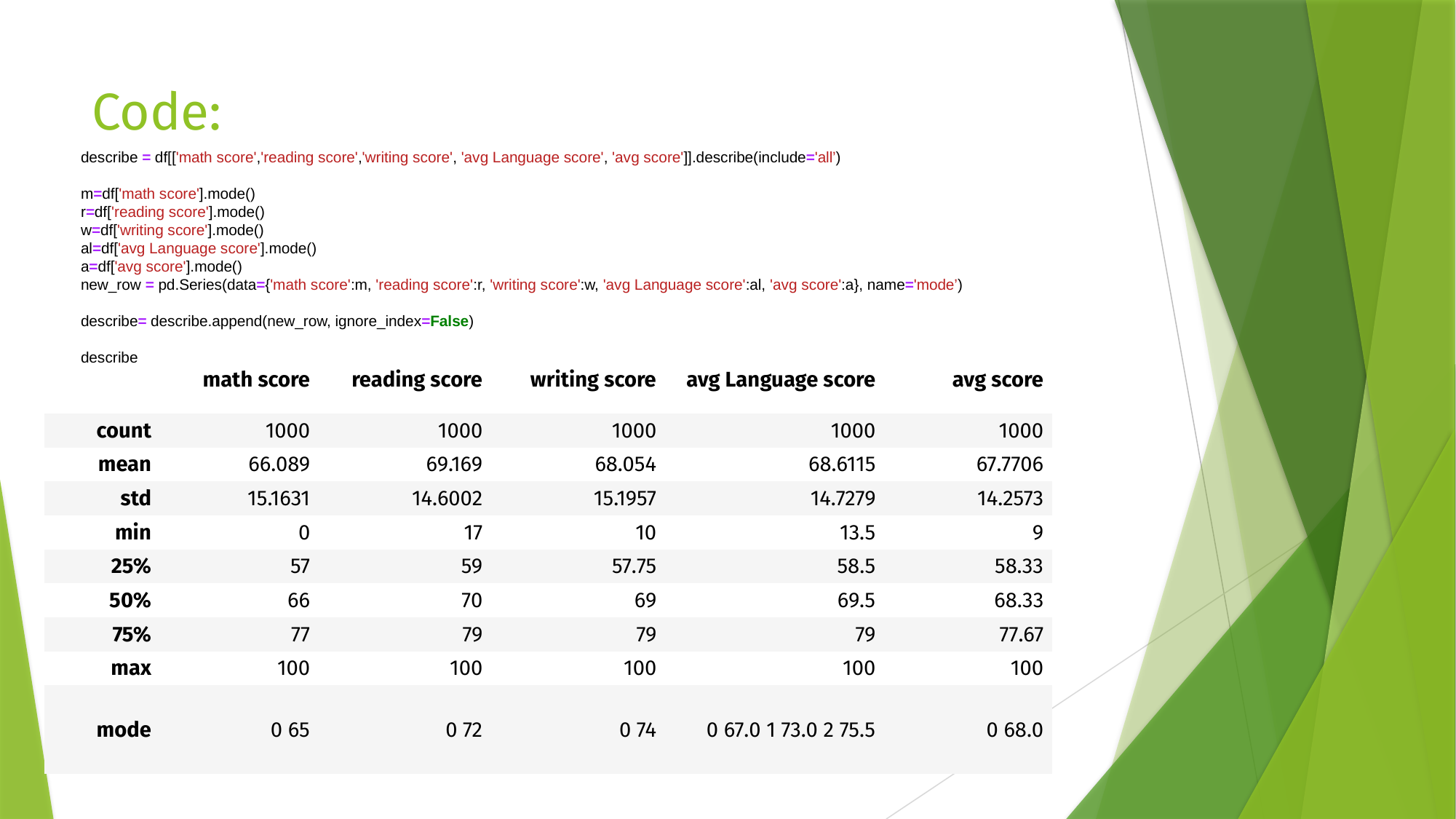

# Code:
describe = df[['math score','reading score','writing score', 'avg Language score', 'avg score']].describe(include='all’)

m=df['math score'].mode()
r=df['reading score'].mode()
w=df['writing score'].mode()
al=df['avg Language score'].mode()
a=df['avg score'].mode()
new_row = pd.Series(data={'math score':m, 'reading score':r, 'writing score':w, 'avg Language score':al, 'avg score':a}, name='mode’)
​
describe= describe.append(new_row, ignore_index=False)​

describe

|  | math score | reading score | writing score | avg Language score | avg score |
| --- | --- | --- | --- | --- | --- |
| count | 1000 | 1000 | 1000 | 1000 | 1000 |
| mean | 66.089 | 69.169 | 68.054 | 68.6115 | 67.7706 |
| std | 15.1631 | 14.6002 | 15.1957 | 14.7279 | 14.2573 |
| min | 0 | 17 | 10 | 13.5 | 9 |
| 25% | 57 | 59 | 57.75 | 58.5 | 58.33 |
| 50% | 66 | 70 | 69 | 69.5 | 68.33 |
| 75% | 77 | 79 | 79 | 79 | 77.67 |
| max | 100 | 100 | 100 | 100 | 100 |
| mode | 0 65 | 0 72 | 0 74 | 0 67.0 1 73.0 2 75.5 | 0 68.0 |